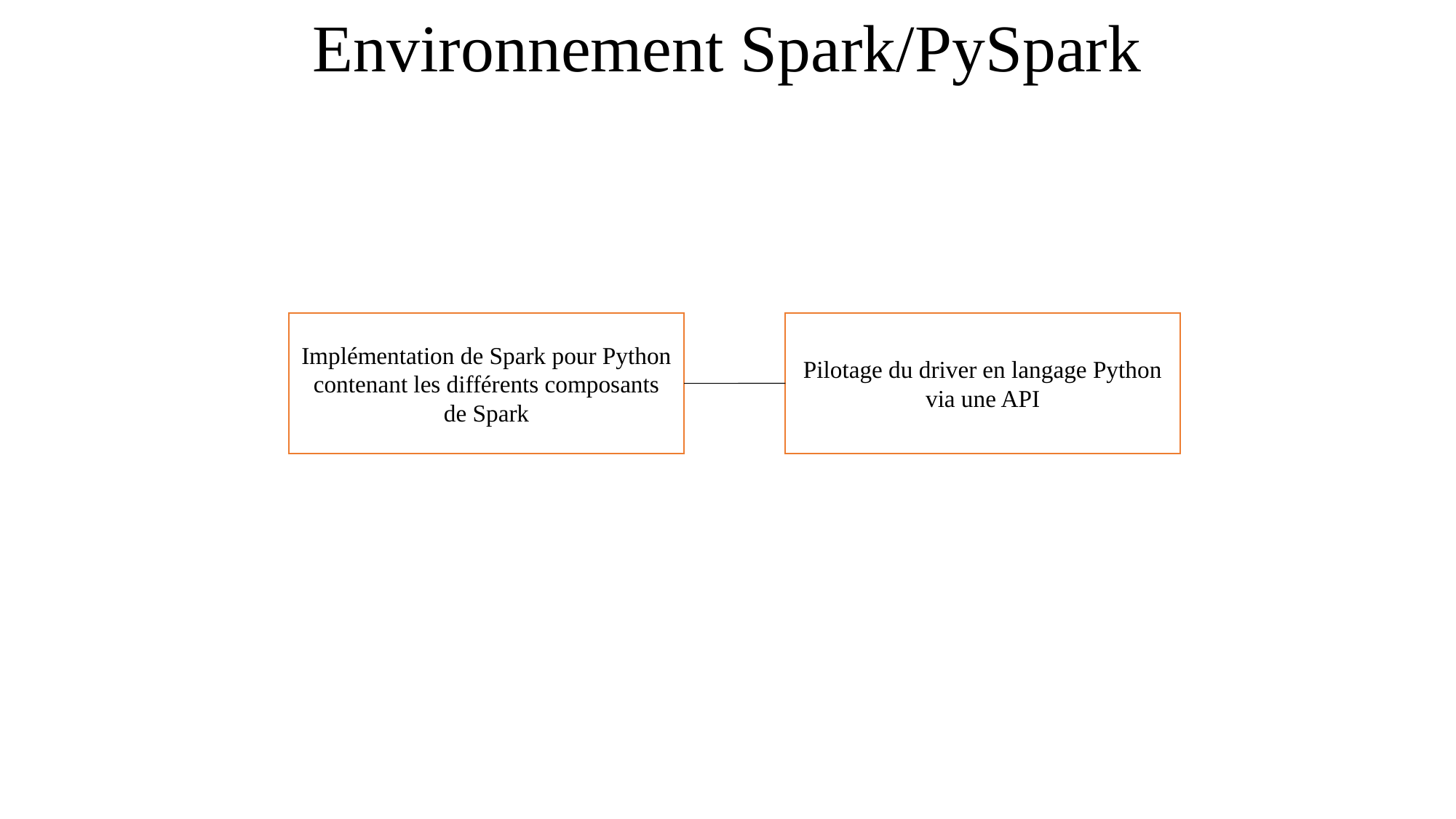

# Environnement Spark/PySpark
Implémentation de Spark pour Python
contenant les différents composants de Spark
Pilotage du driver en langage Python via une API